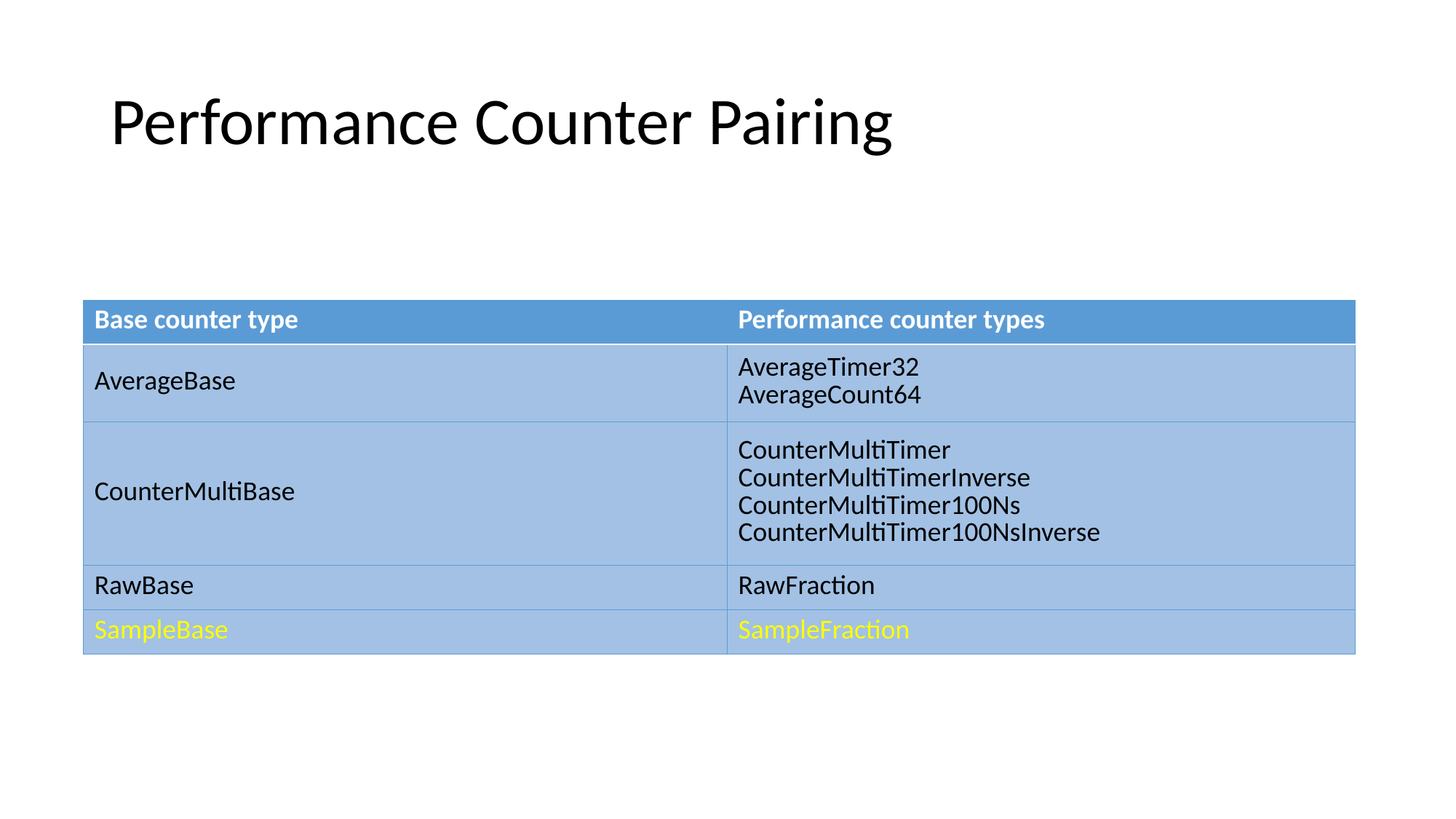

# Performance Counter Pairing
| Base counter type | Performance counter types |
| --- | --- |
| AverageBase | AverageTimer32 AverageCount64 |
| CounterMultiBase | CounterMultiTimer CounterMultiTimerInverse CounterMultiTimer100Ns CounterMultiTimer100NsInverse |
| RawBase | RawFraction |
| SampleBase | SampleFraction |